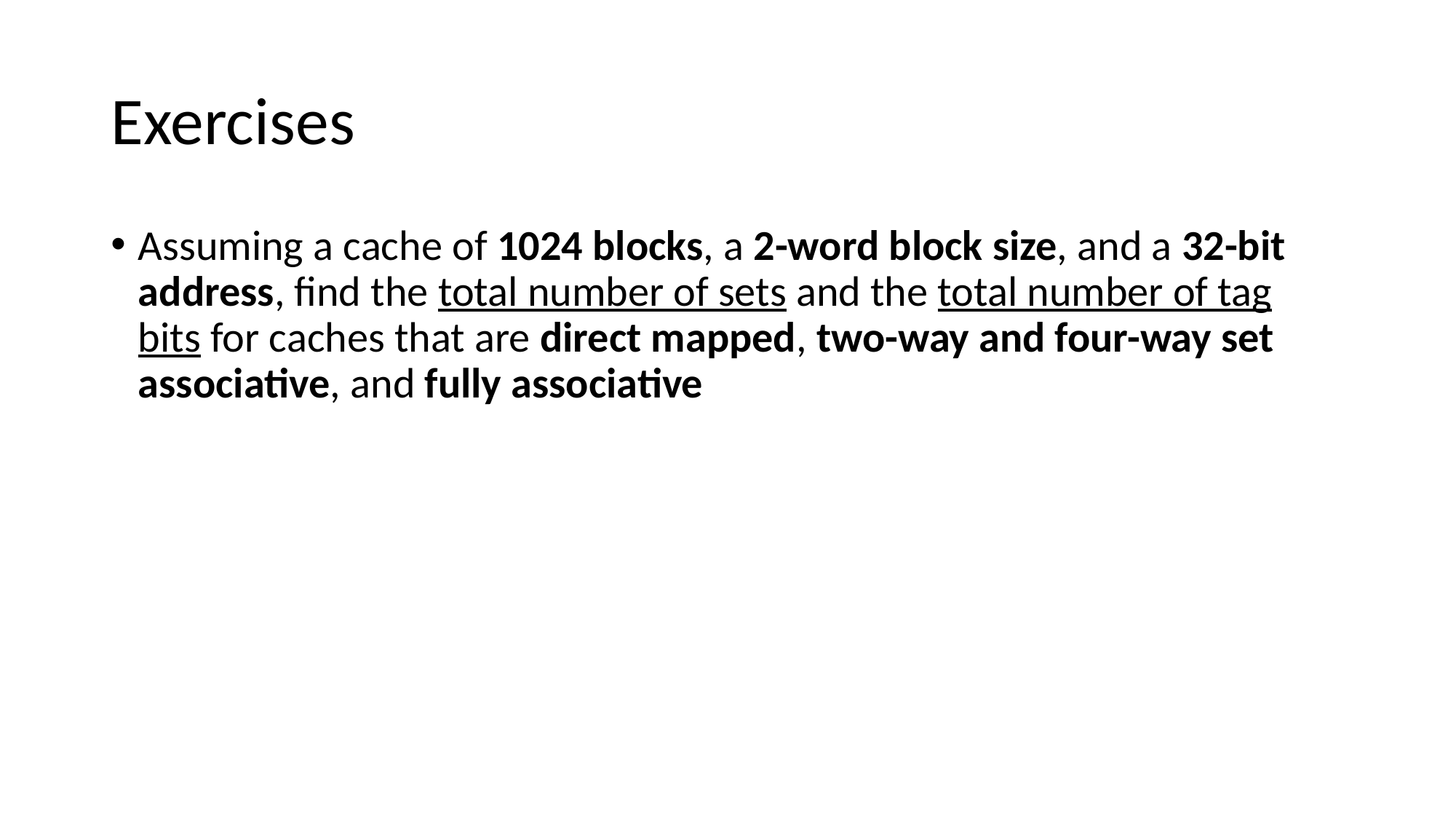

# Exercises
Assuming a cache of 1024 blocks, a 2-word block size, and a 32-bit address, find the total number of sets and the total number of tag bits for caches that are direct mapped, two-way and four-way set associative, and fully associative